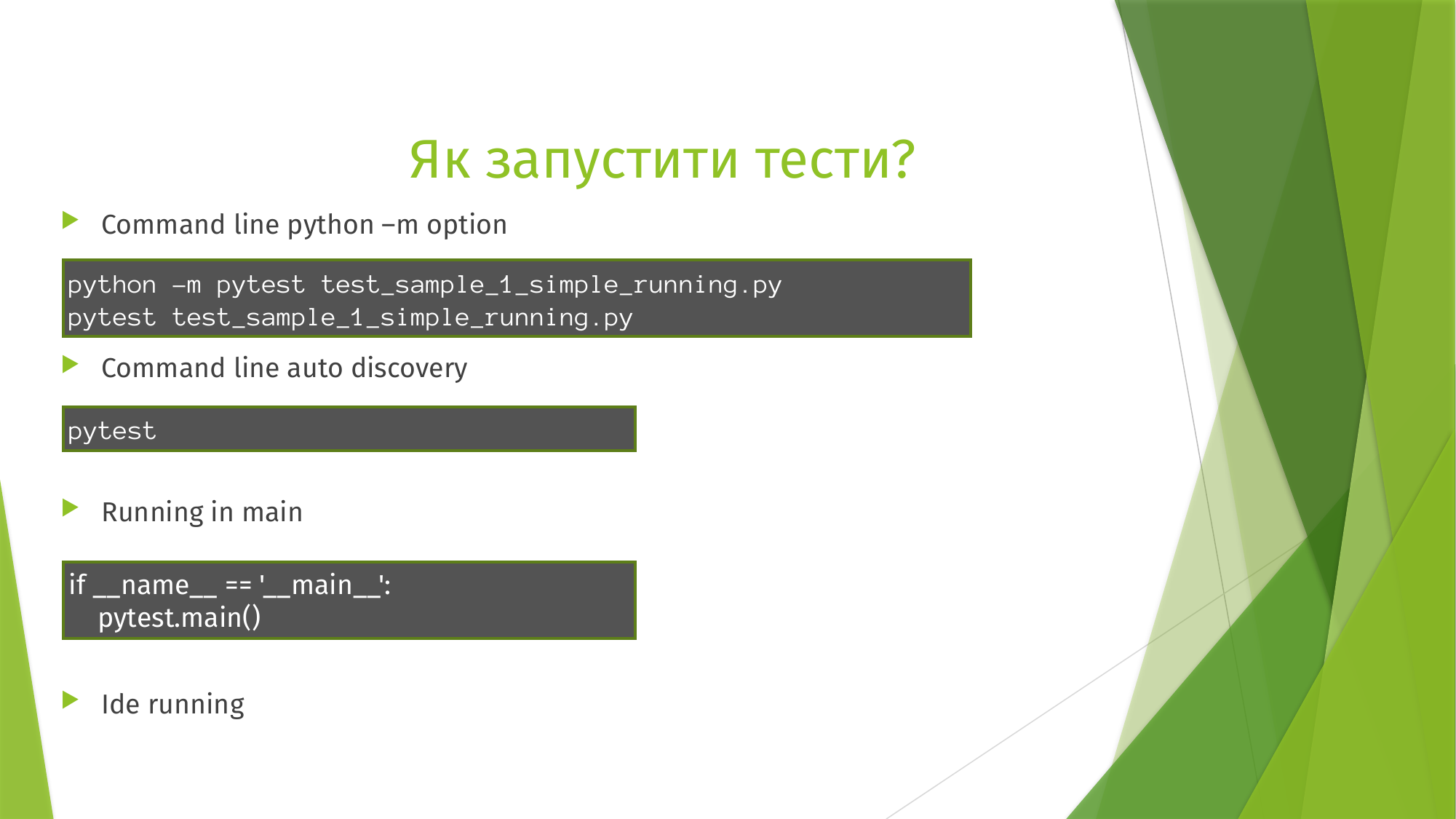

# Як запустити тести?
Command line python –m option

Command line auto discovery

Running in main

Ide running

python -m pytest test_sample_1_simple_running.py
pytest test_sample_1_simple_running.py
pytest
if __name__ == '__main__':
    pytest.main()